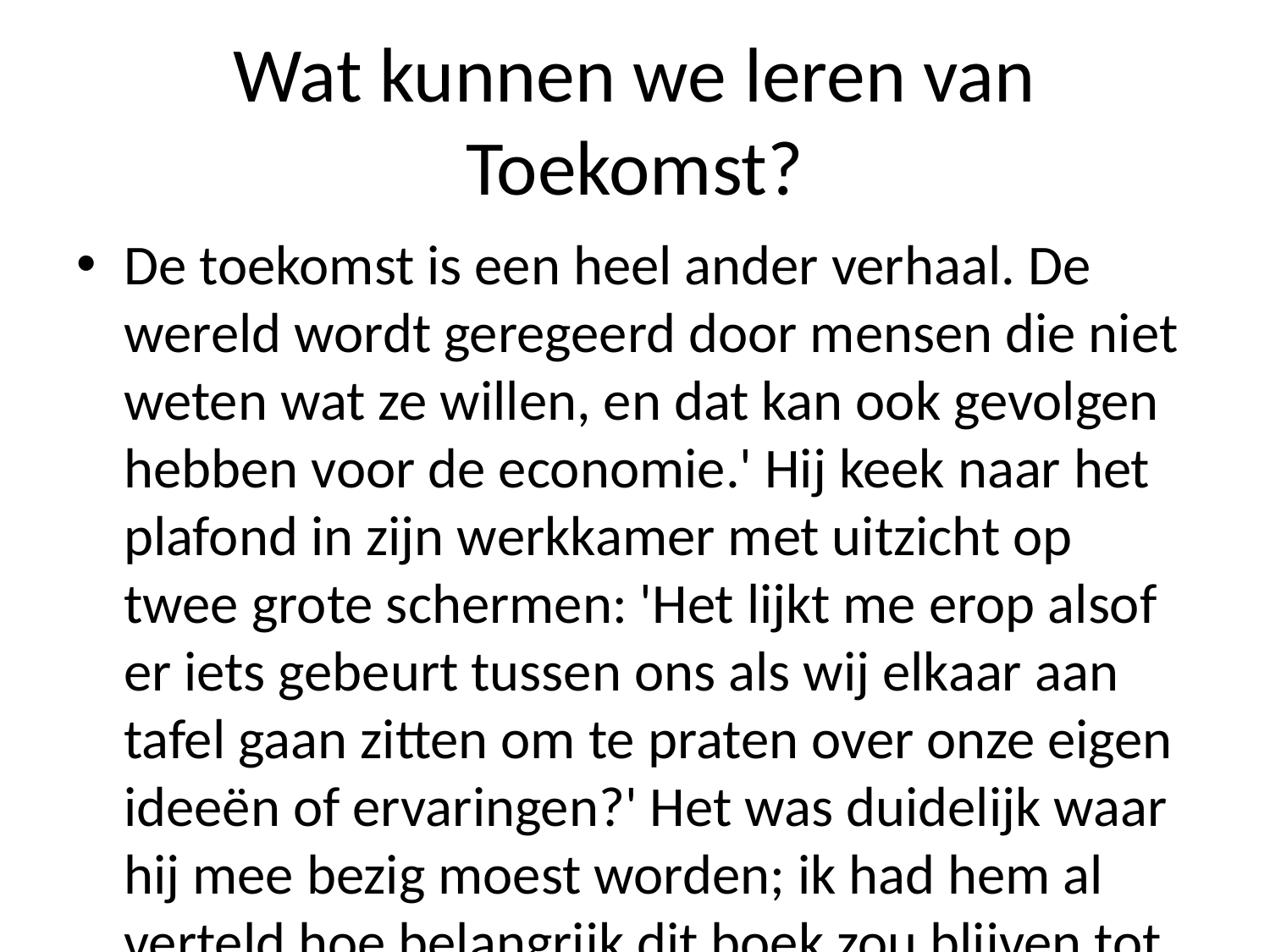

# Wat kunnen we leren van Toekomst?
De toekomst is een heel ander verhaal. De wereld wordt geregeerd door mensen die niet weten wat ze willen, en dat kan ook gevolgen hebben voor de economie.' Hij keek naar het plafond in zijn werkkamer met uitzicht op twee grote schermen: 'Het lijkt me erop alsof er iets gebeurt tussen ons als wij elkaar aan tafel gaan zitten om te praten over onze eigen ideeën of ervaringen?' Het was duidelijk waar hij mee bezig moest worden; ik had hem al verteld hoe belangrijk dit boek zou blijven tot mijn dood -- maar nu kon je toch nog beter denken dan toen jij hier zat! Ik dacht terug na afloop ervan uit waarom deze man zo'n groot deel uitmaakte bij mij... En misschien wel omdat zij zich daar altijd bewust waren geweest hoezeer hun leven lang geleden veranderd werd doordat iemand anders hen ooit hadden ontmoet - zelfs wanneer jullie samen nooit meer zouden ontmoeten!' Ze zweeg even voordat haar stem weer klonk helder genoeg tegen zichzelf afstemmend '...maar wie weet hoelang zoiets zal duren zonder jou